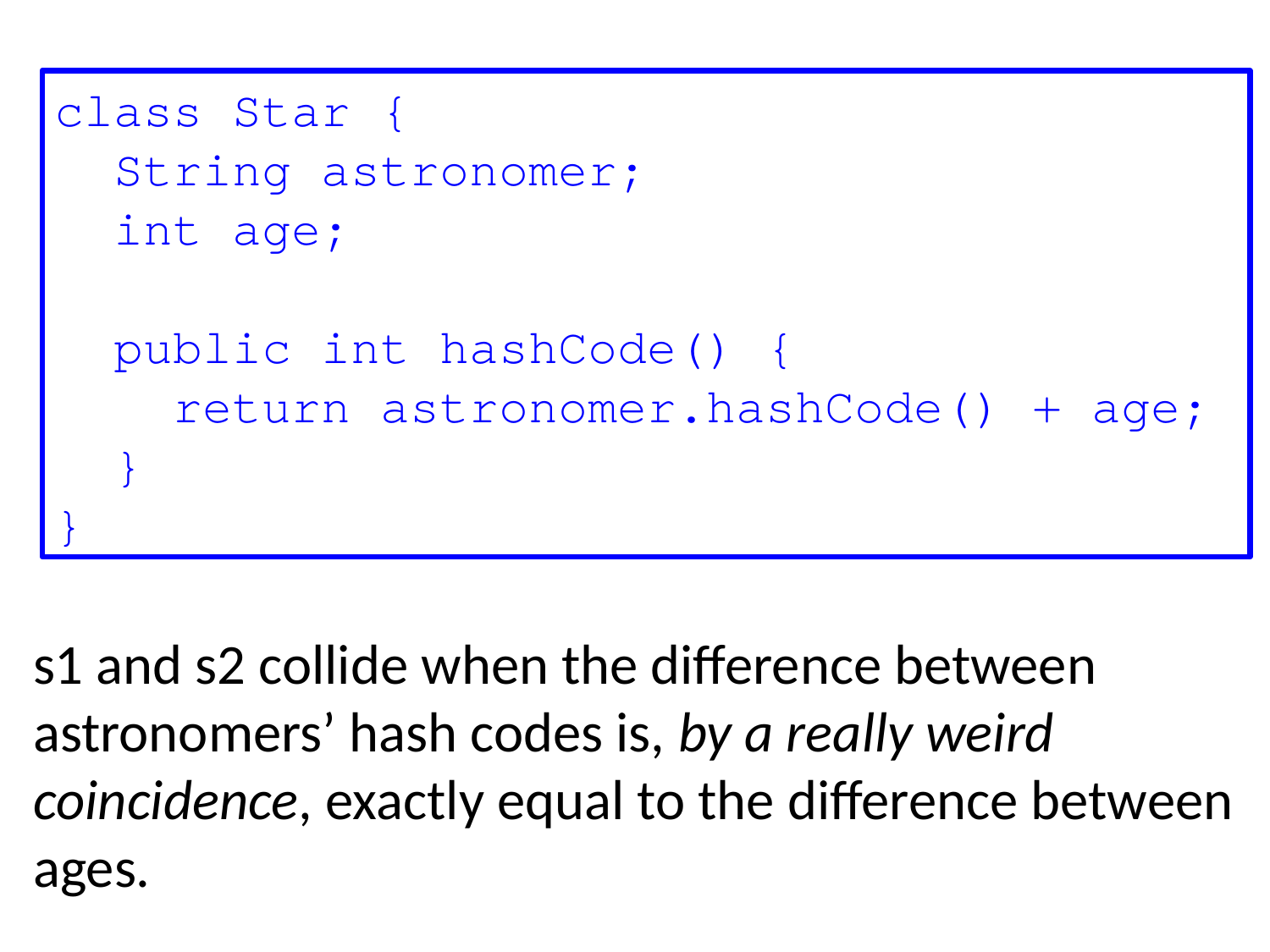

#
class Star {
  String astronomer;
  int age;

  public int hashCode() {
    return astronomer.hashCode() + age;
  }
}
s1 and s2 collide when the difference between astronomers’ hash codes is, by a really weird coincidence, exactly equal to the difference between ages.